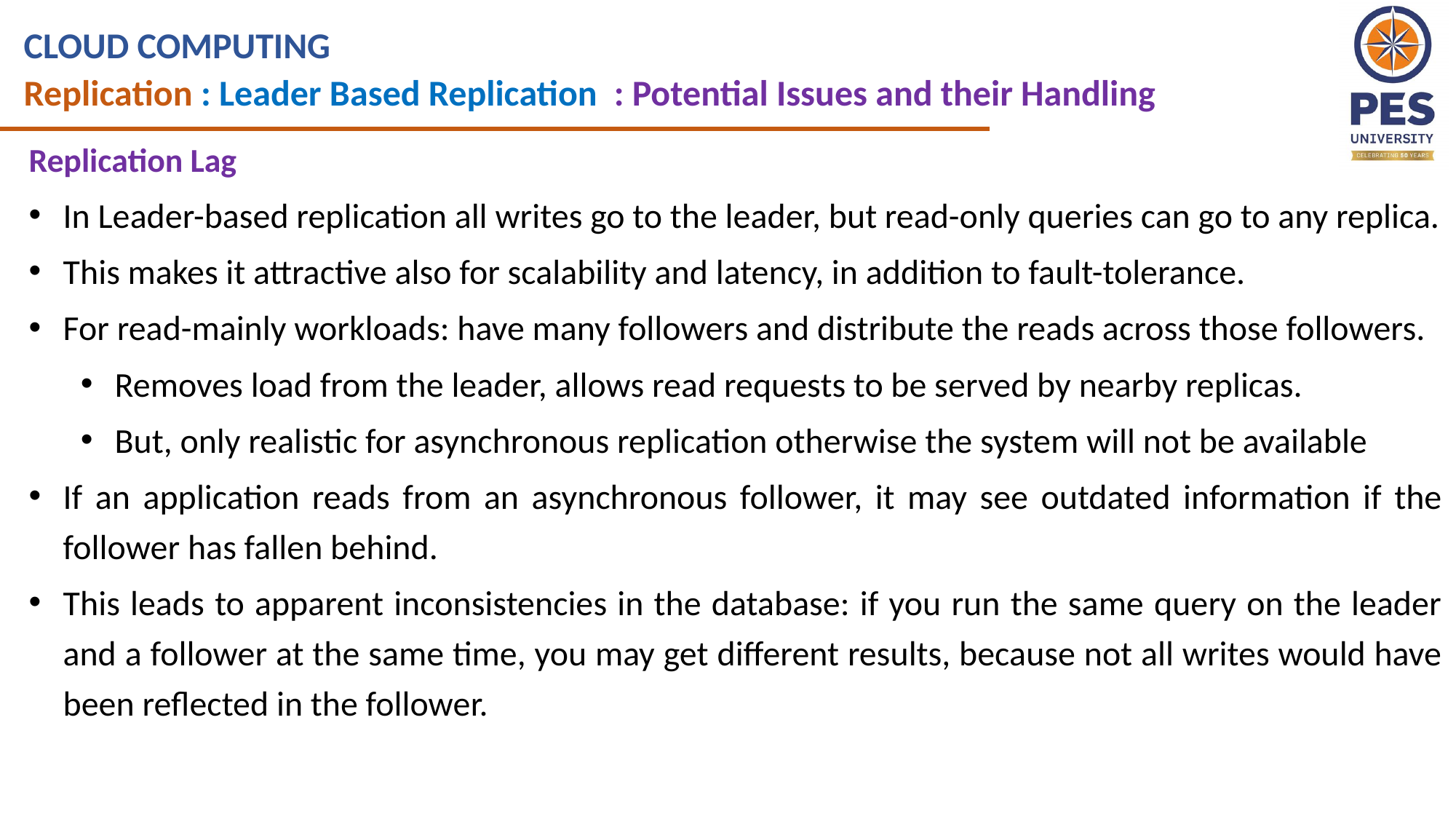

CLOUD COMPUTING
Replication : Leader Based Replication  : Potential Issues and their Handling
Replication Lag
In Leader-based replication all writes go to the leader, but read-only queries can go to any replica.
This makes it attractive also for scalability and latency, in addition to fault-tolerance.
For read-mainly workloads: have many followers and distribute the reads across those followers.
Removes load from the leader, allows read requests to be served by nearby replicas.
But, only realistic for asynchronous replication otherwise the system will not be available
If an application reads from an asynchronous follower, it may see outdated information if the follower has fallen behind.
This leads to apparent inconsistencies in the database: if you run the same query on the leader and a follower at the same time, you may get different results, because not all writes would have been reflected in the follower.